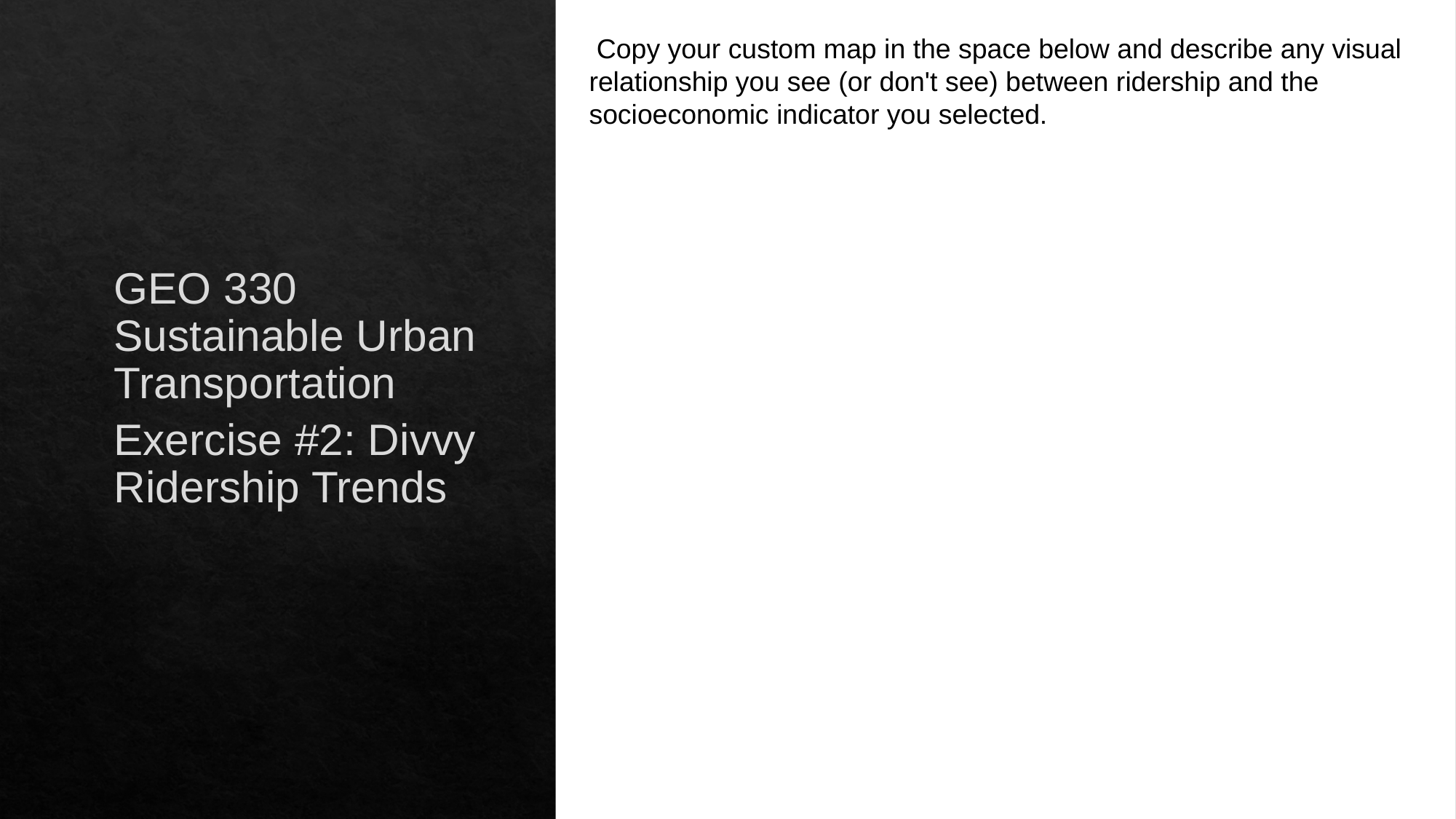

Copy your custom map in the space below and describe any visual relationship you see (or don't see) between ridership and the socioeconomic indicator you selected.
GEO 330 Sustainable Urban Transportation
Exercise #2: Divvy Ridership Trends